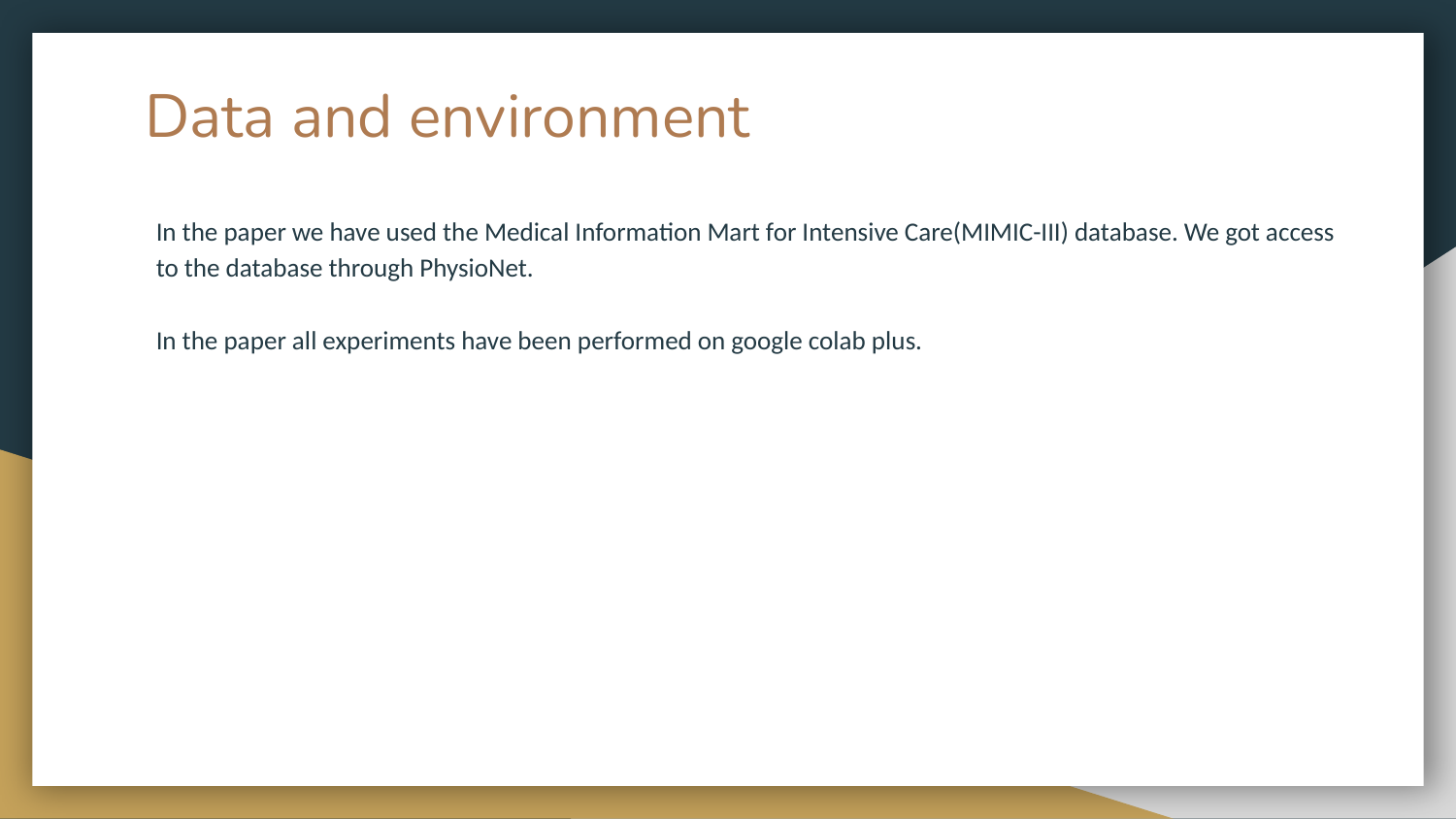

# Data and environment
In the paper we have used the Medical Information Mart for Intensive Care(MIMIC-III) database. We got access to the database through PhysioNet.

In the paper all experiments have been performed on google colab plus.